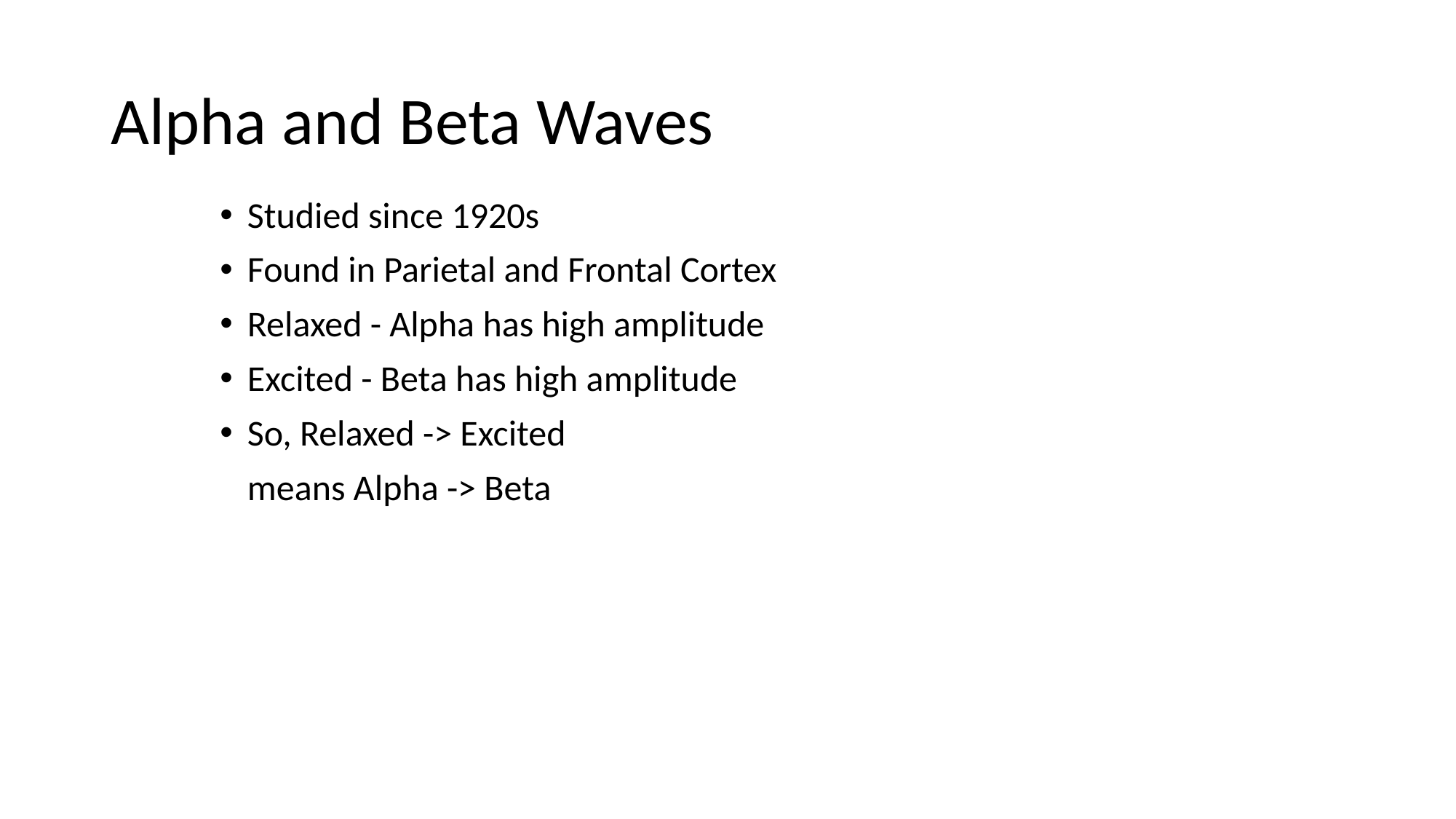

# Alpha and Beta Waves
Studied since 1920s
Found in Parietal and Frontal Cortex
Relaxed - Alpha has high amplitude
Excited - Beta has high amplitude
So, Relaxed -> Excited
	means Alpha -> Beta